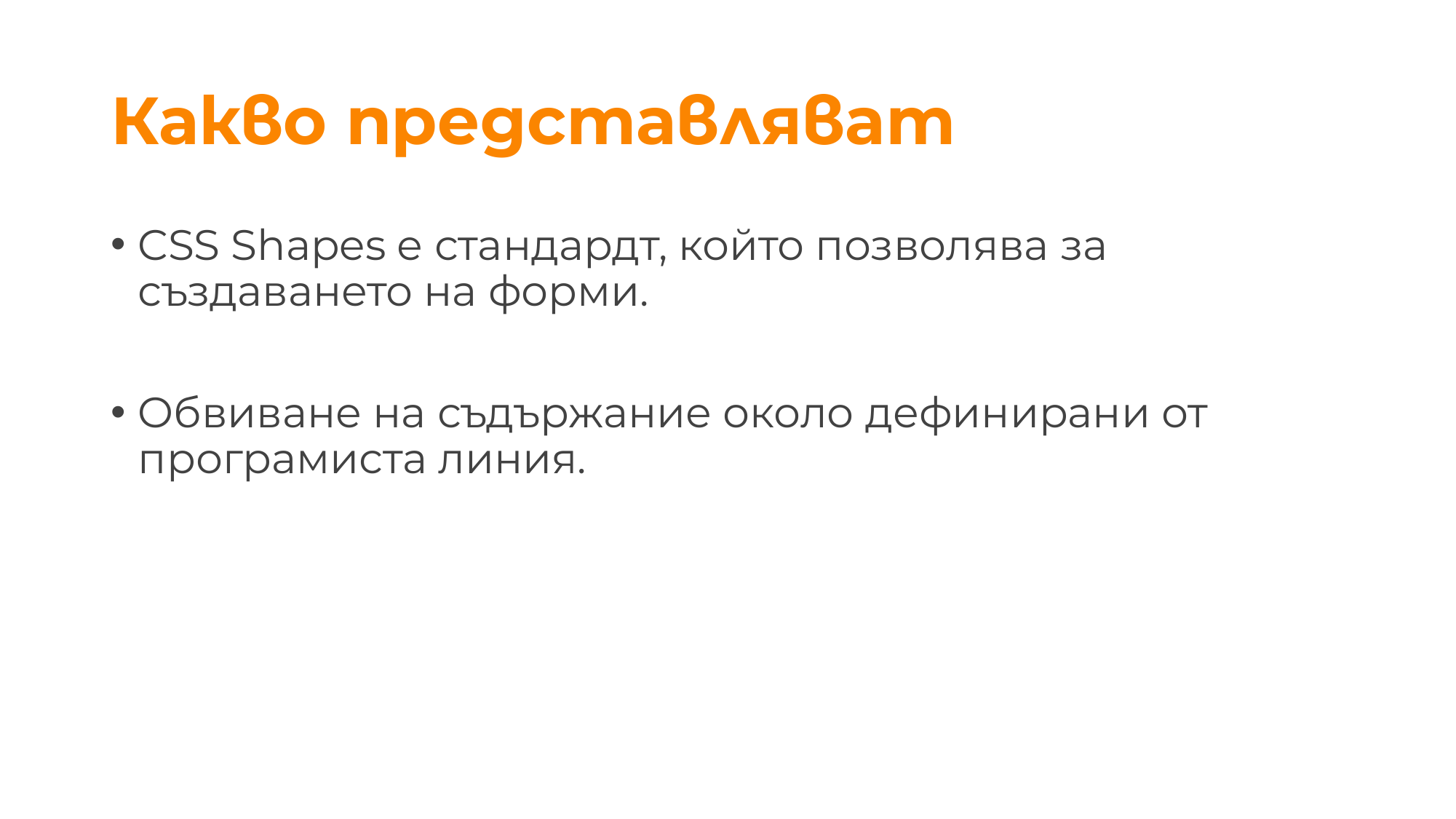

# Какво представляват
CSS Shapes е стандардт, който позволява за създаването на форми.

Oбвиване на съдържание около дефинирани от програмиста линия.